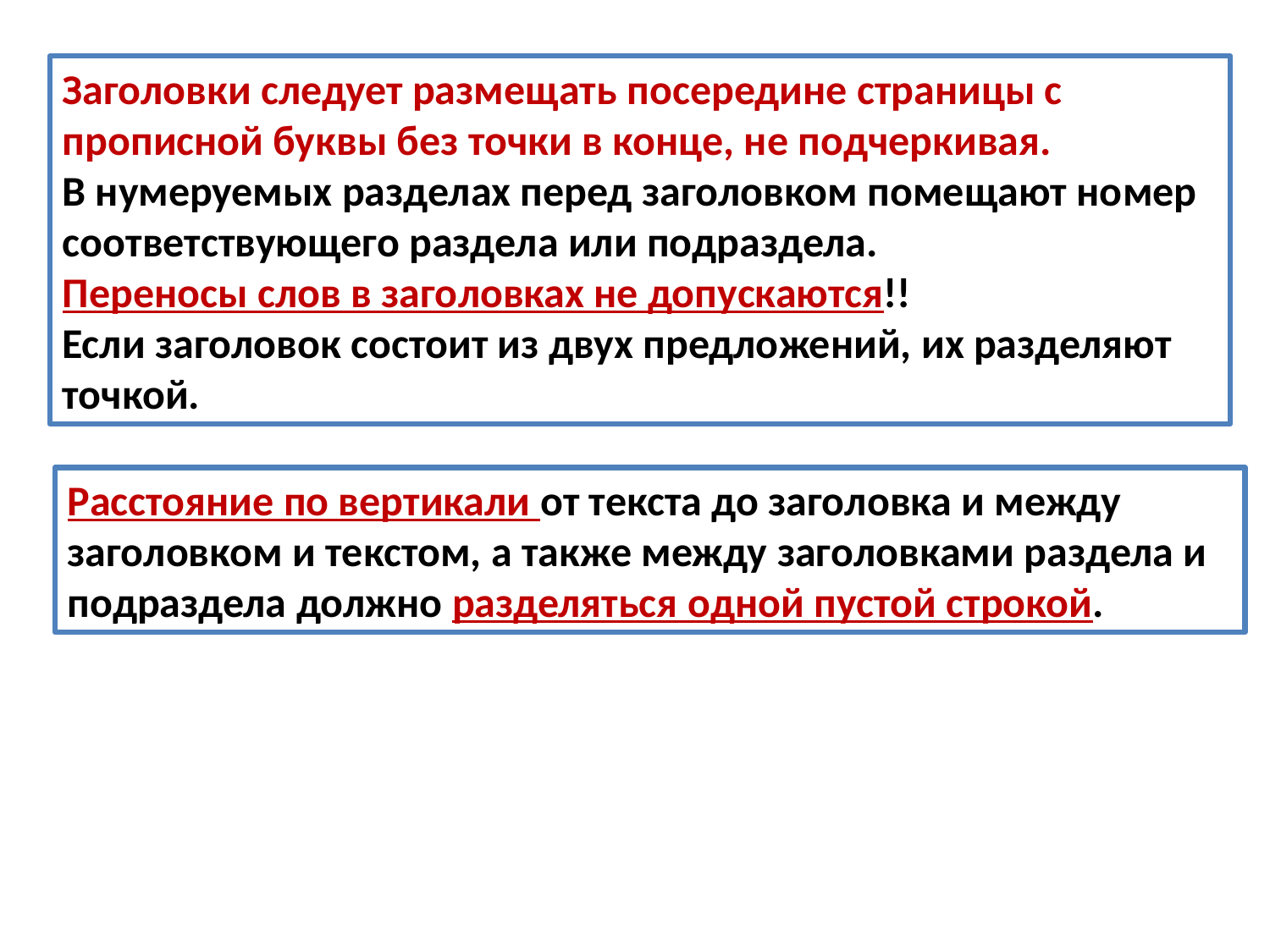

Заголовки следует размещать посередине страницы с прописной буквы без точки в конце, не подчеркивая.
В нумеруемых разделах перед заголовком помещают номер соответствующего раздела или подраздела.
Переносы слов в заголовках не допускаются!!
Если заголовок состоит из двух предложений, их разделяют точкой.
Расстояние по вертикали от текста до заголовка и между заголовком и текстом, а также между заголовками раздела и подраздела должно разделяться одной пустой строкой.